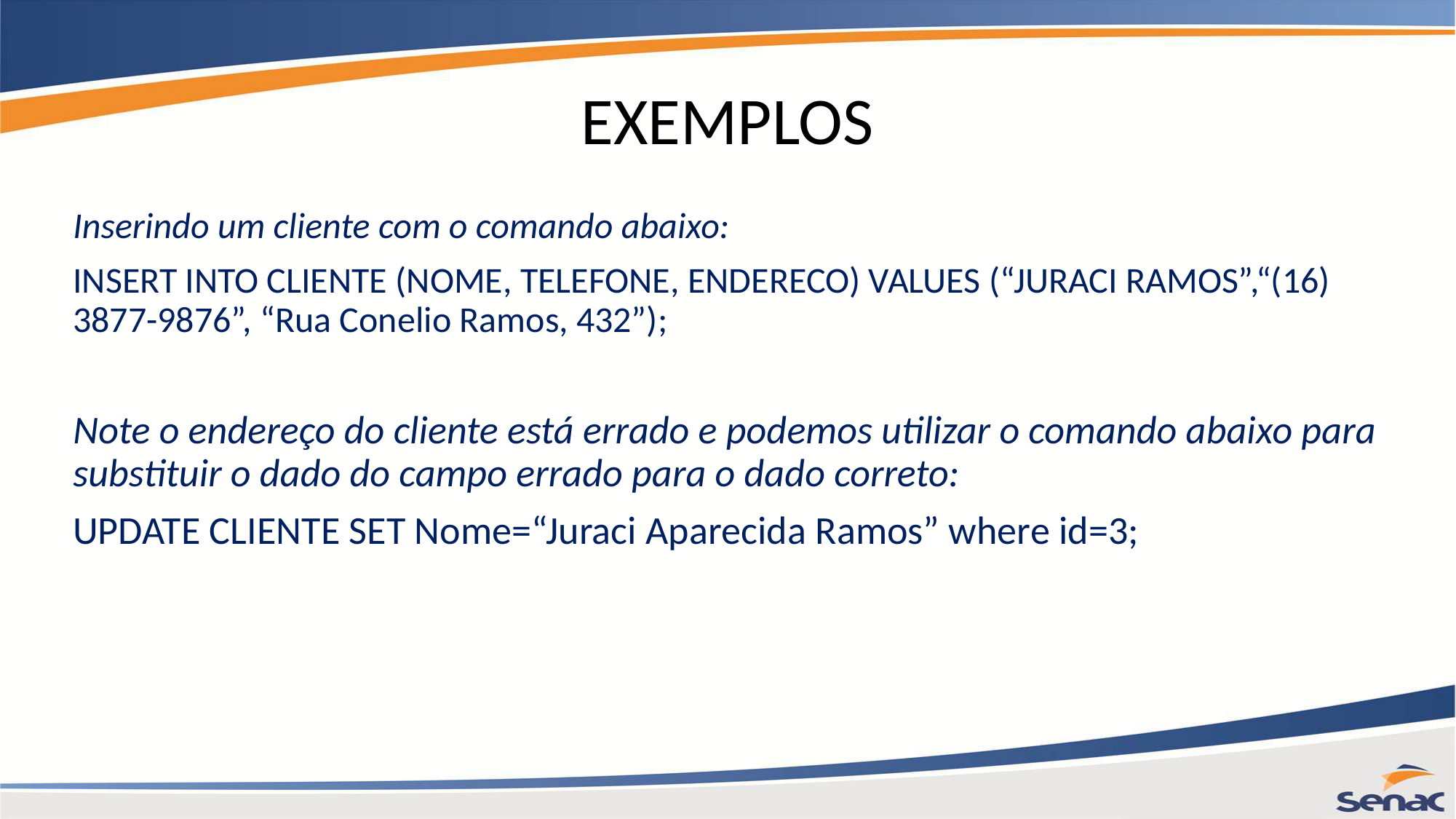

# EXEMPLOS
Inserindo um cliente com o comando abaixo:
INSERT INTO CLIENTE (NOME, TELEFONE, ENDERECO) VALUES (“JURACI RAMOS”,“(16) 3877-9876”, “Rua Conelio Ramos, 432”);

Note o endereço do cliente está errado e podemos utilizar o comando abaixo para substituir o dado do campo errado para o dado correto:
UPDATE CLIENTE SET Nome=“Juraci Aparecida Ramos” where id=3;